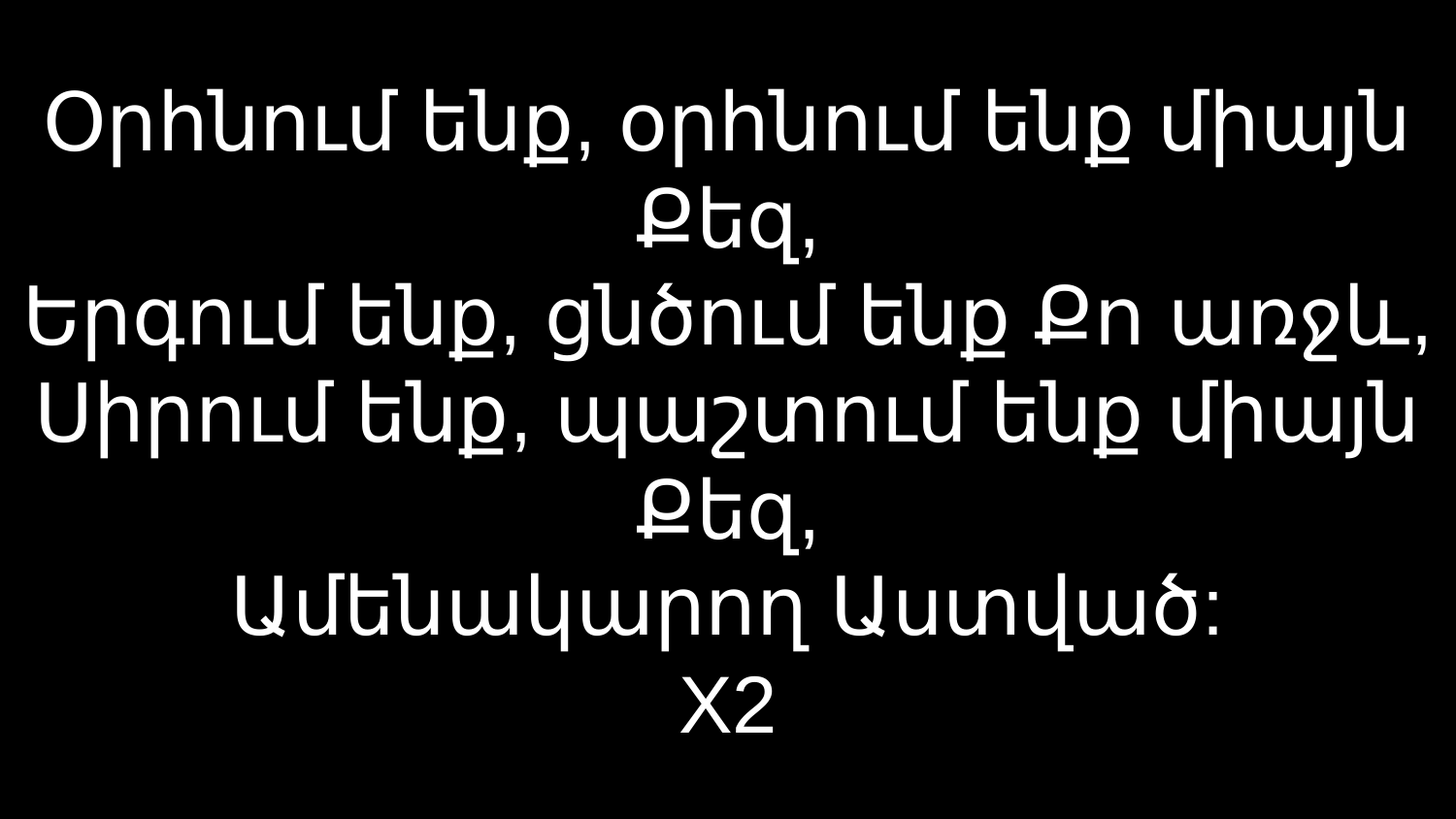

# Օրհնում ենք, օրհնում ենք միայն Քեզ, Երգում ենք, ցնծում ենք Քո առջև, Սիրում ենք, պաշտում ենք միայն Քեզ, Ամենակարող Աստված: X2